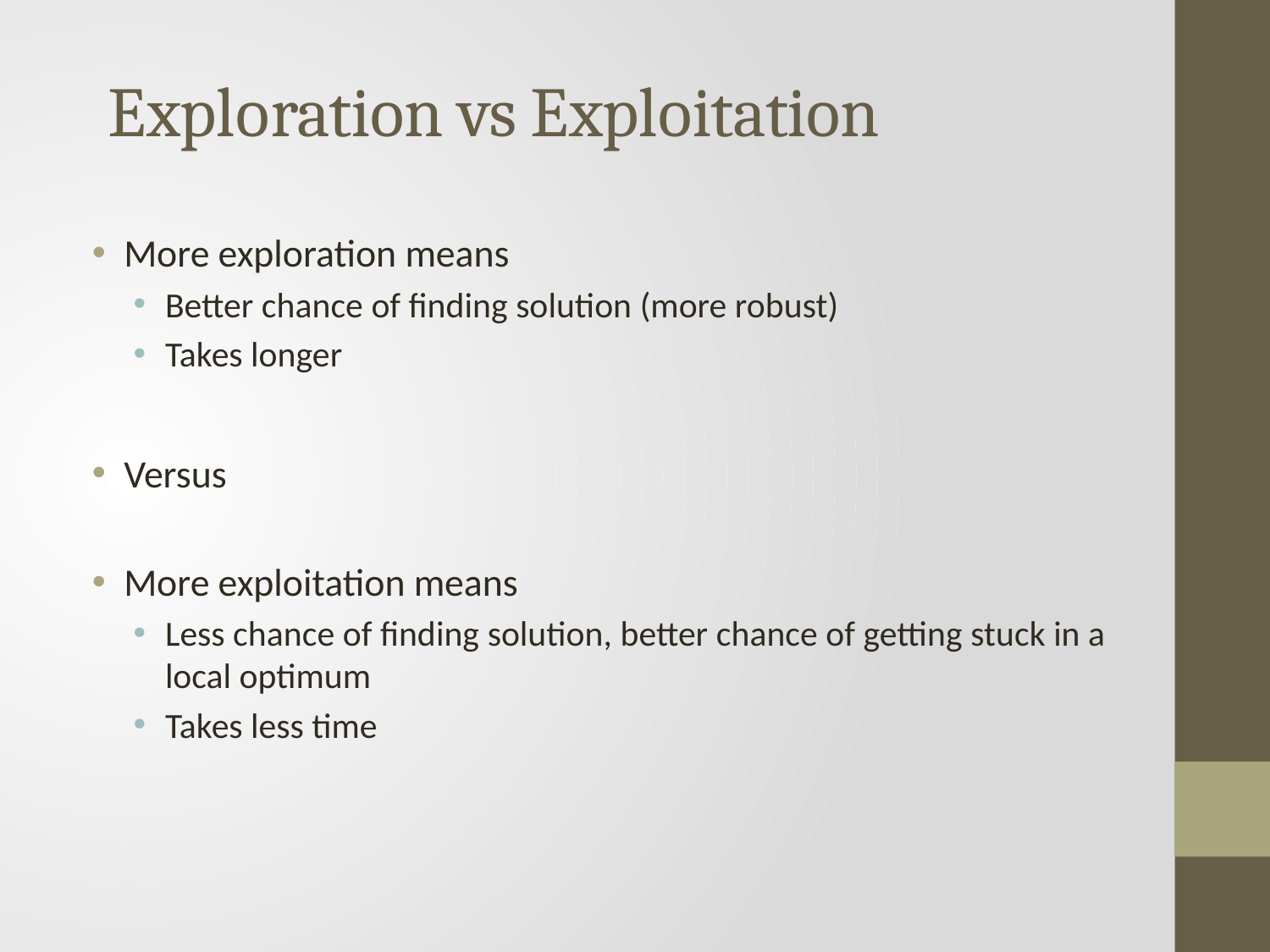

# Exploration vs Exploitation
More exploration means
Better chance of finding solution (more robust)
Takes longer

Versus

More exploitation means
Less chance of finding solution, better chance of getting stuck in a local optimum
Takes less time